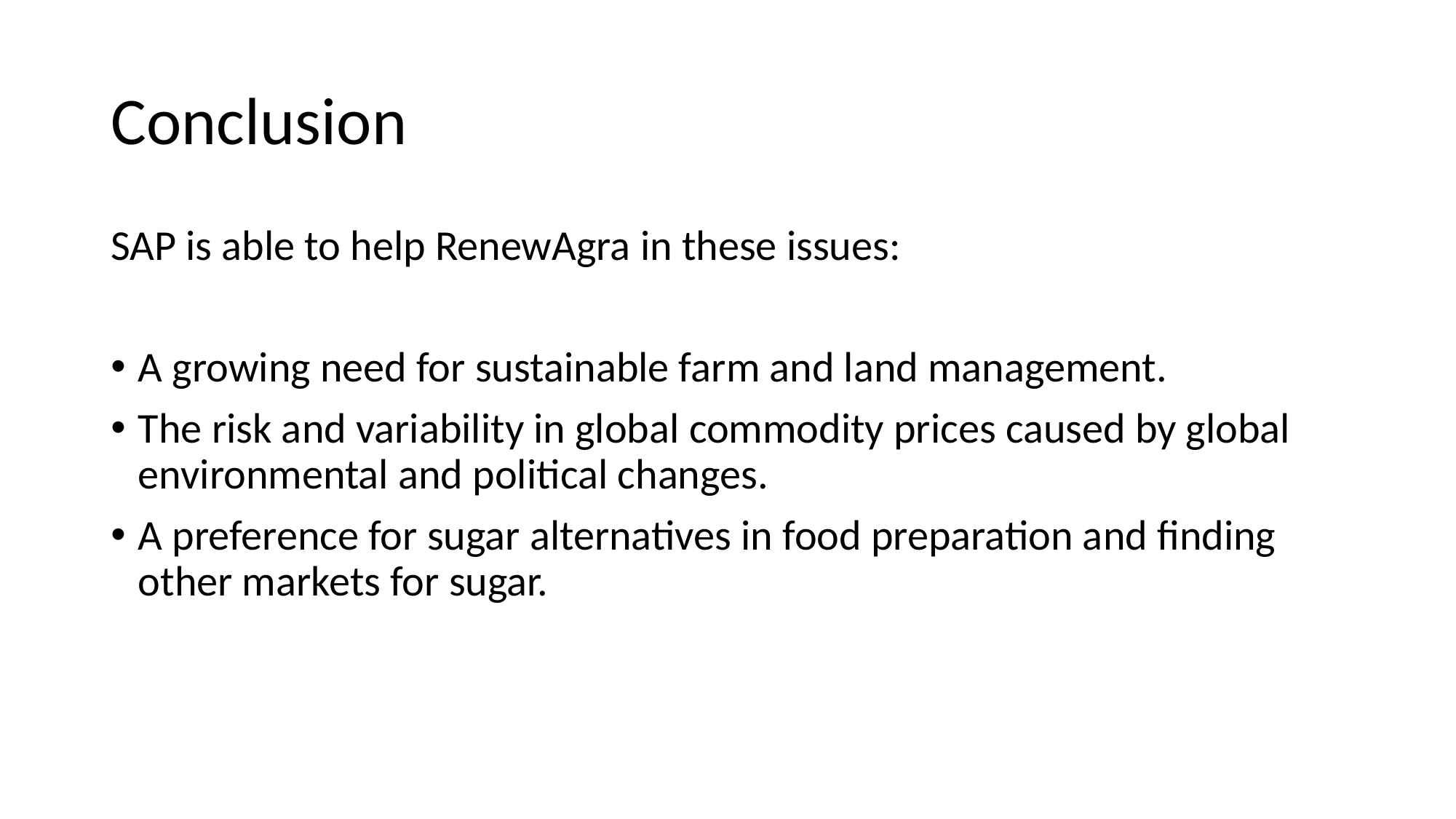

# Conclusion
SAP is able to help RenewAgra in these issues:

A growing need for sustainable farm and land management.
The risk and variability in global commodity prices caused by global environmental and political changes.
A preference for sugar alternatives in food preparation and finding other markets for sugar.